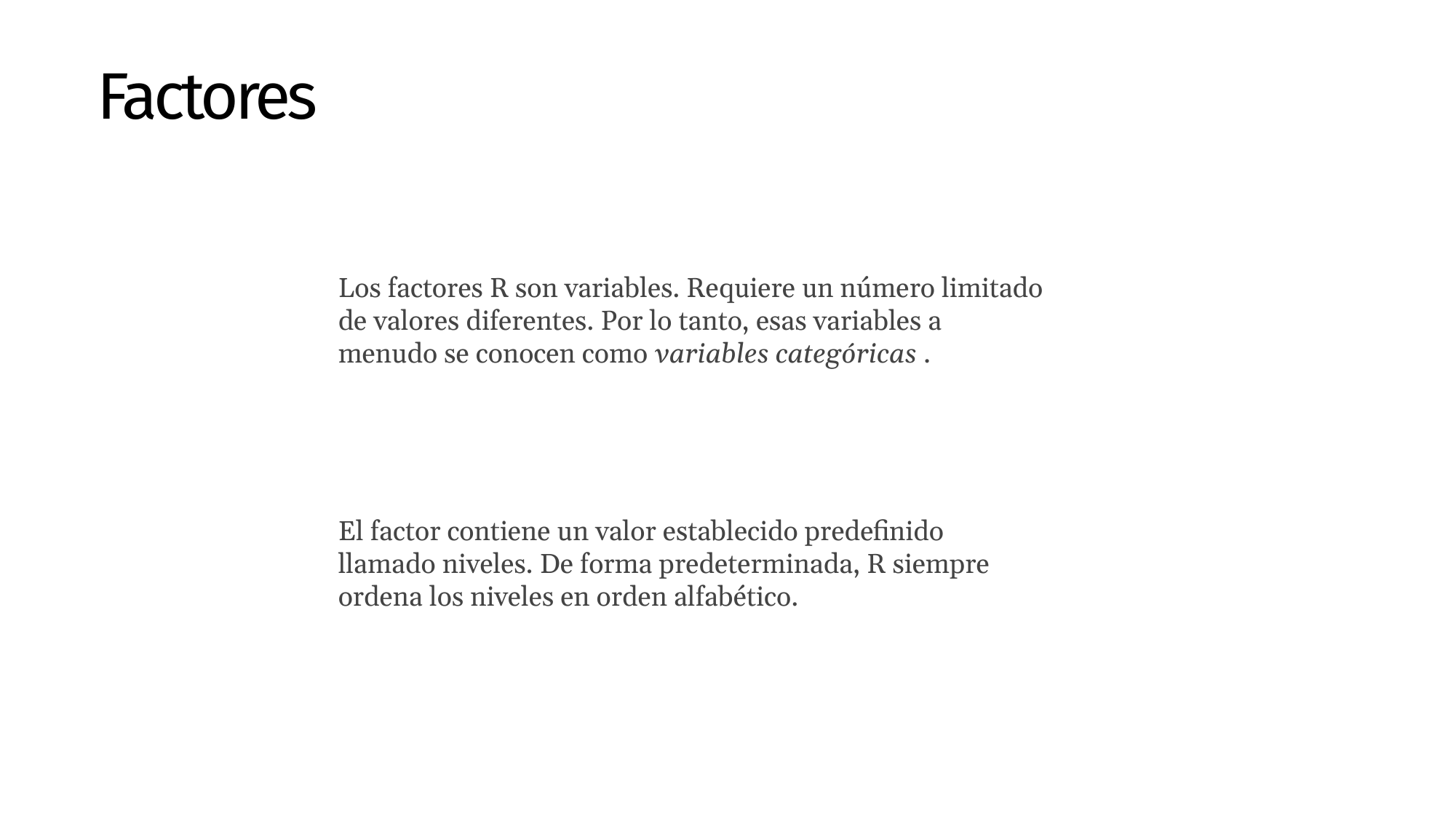

Factores
Los factores R son variables. Requiere un número limitado de valores diferentes. Por lo tanto, esas variables a menudo se conocen como variables categóricas .
El factor contiene un valor establecido predefinido llamado niveles. De forma predeterminada, R siempre ordena los niveles en orden alfabético.